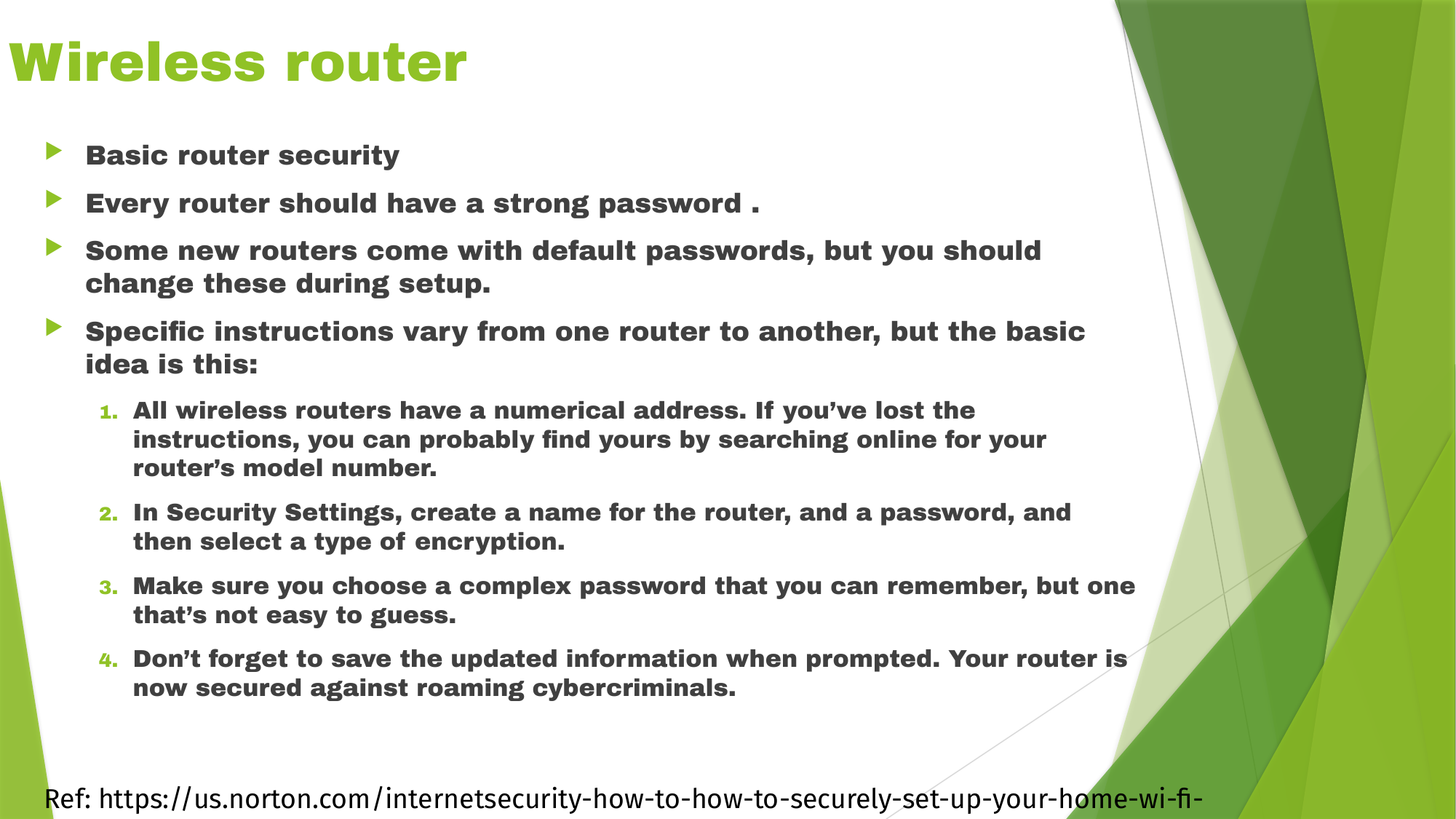

# Wireless router
Basic router security
Every router should have a strong password .
Some new routers come with default passwords, but you should change these during setup.
Specific instructions vary from one router to another, but the basic idea is this:
All wireless routers have a numerical address. If you’ve lost the instructions, you can probably find yours by searching online for your router’s model number.
In Security Settings, create a name for the router, and a password, and then select a type of encryption.
Make sure you choose a complex password that you can remember, but one that’s not easy to guess.
Don’t forget to save the updated information when prompted. Your router is now secured against roaming cybercriminals.

Ref: https://us.norton.com/internetsecurity-how-to-how-to-securely-set-up-your-home-wi-fi-router.html